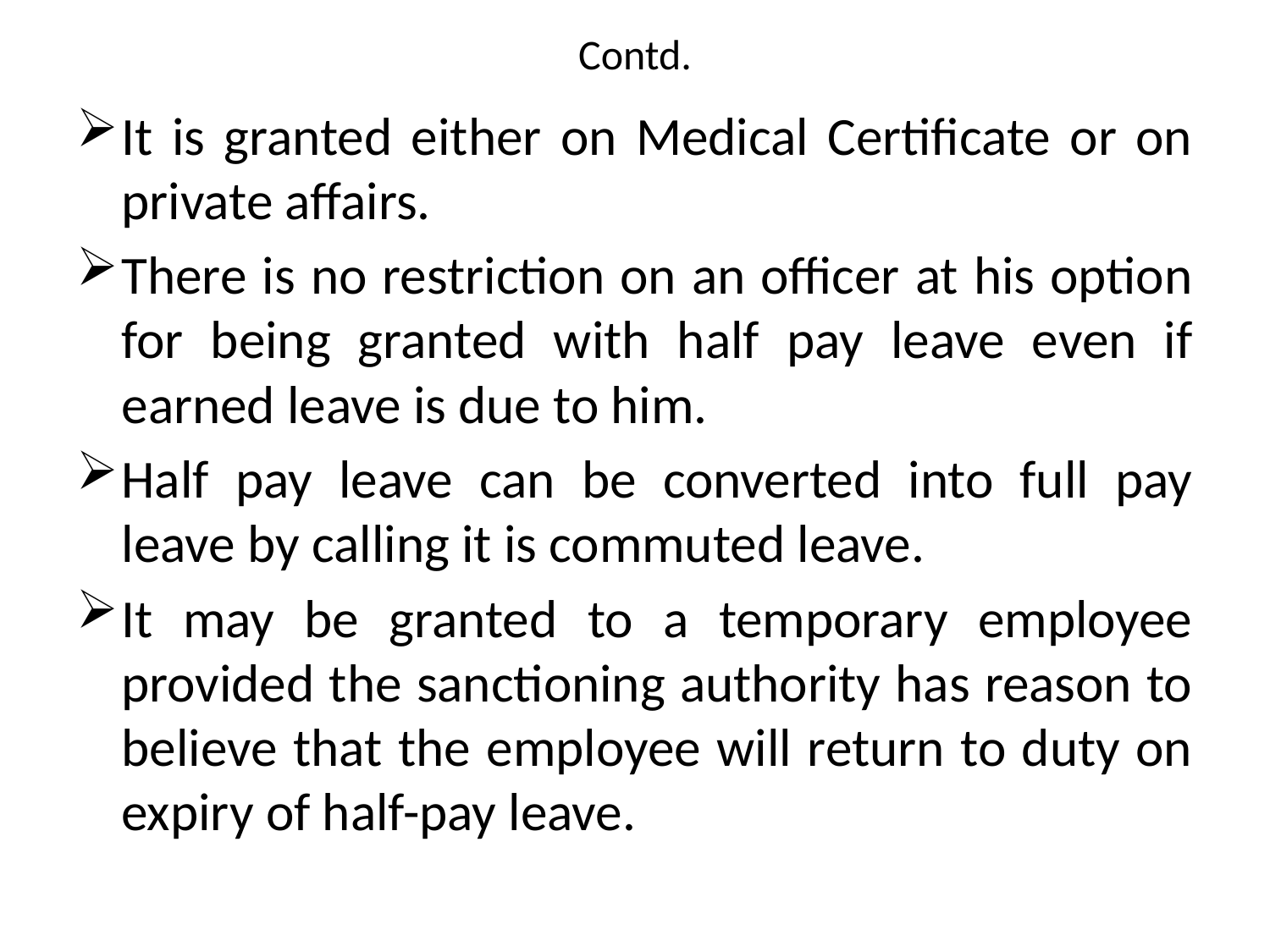

# Contd.
It is granted either on Medical Certificate or on private affairs.
There is no restriction on an officer at his option for being granted with half pay leave even if earned leave is due to him.
Half pay leave can be converted into full pay leave by calling it is commuted leave.
It may be granted to a temporary employee provided the sanctioning authority has reason to believe that the employee will return to duty on expiry of half-pay leave.